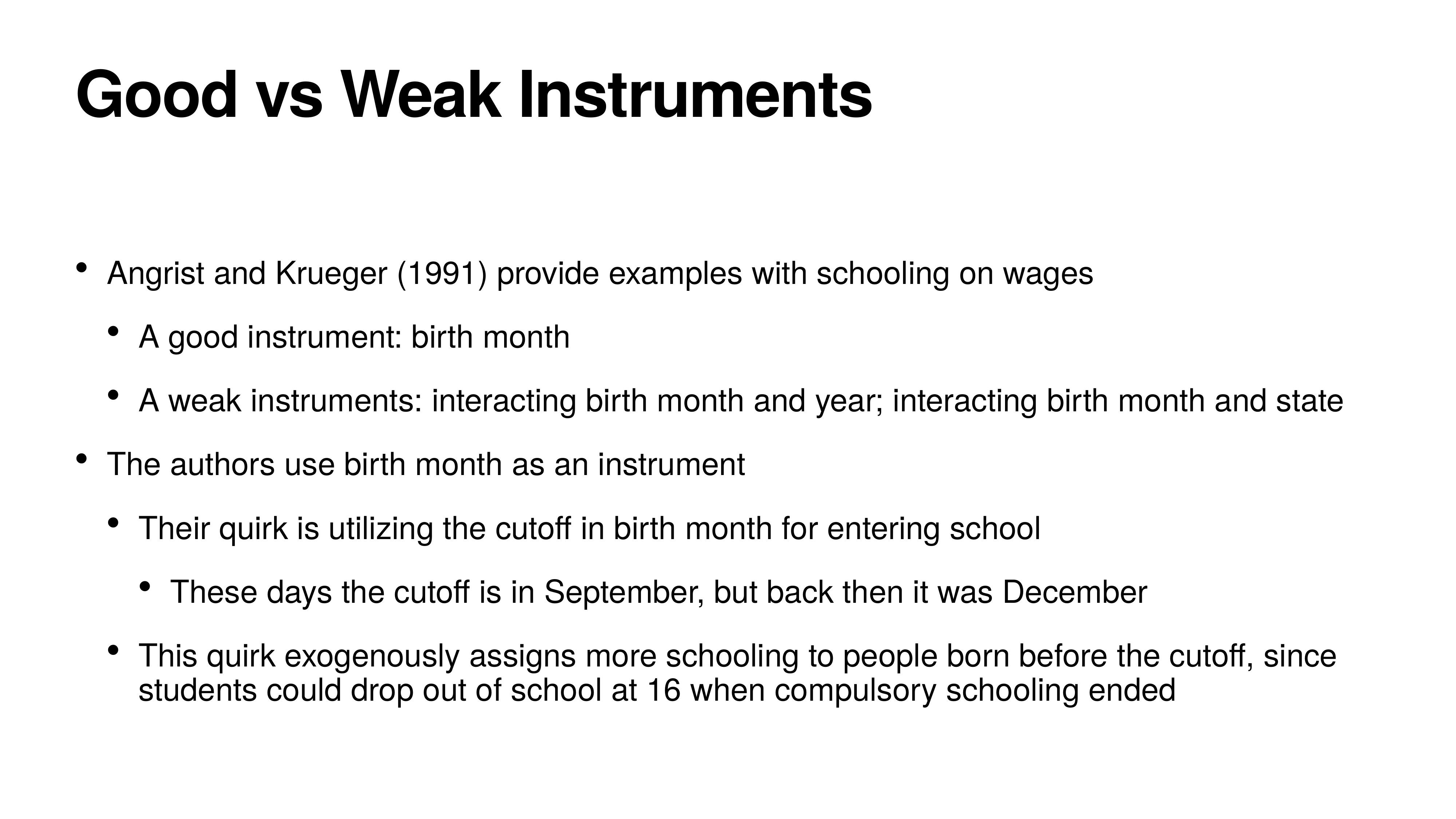

# Good vs Weak Instruments
Angrist and Krueger (1991) provide examples with schooling on wages
A good instrument: birth month
A weak instruments: interacting birth month and year; interacting birth month and state
The authors use birth month as an instrument
Their quirk is utilizing the cutoff in birth month for entering school
These days the cutoff is in September, but back then it was December
This quirk exogenously assigns more schooling to people born before the cutoff, since students could drop out of school at 16 when compulsory schooling ended